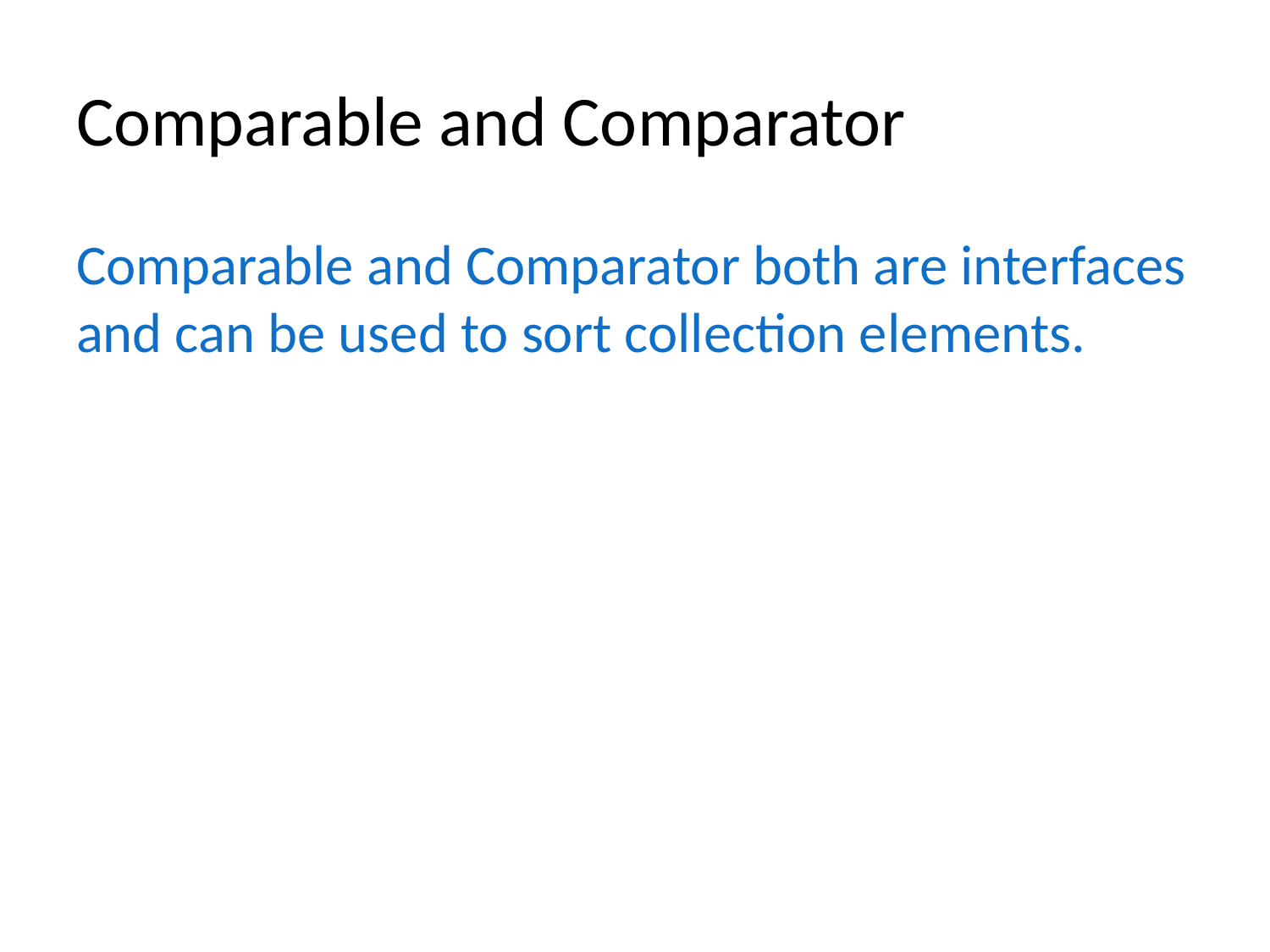

# Comparable and Comparator
Comparable and Comparator both are interfaces and can be used to sort collection elements.